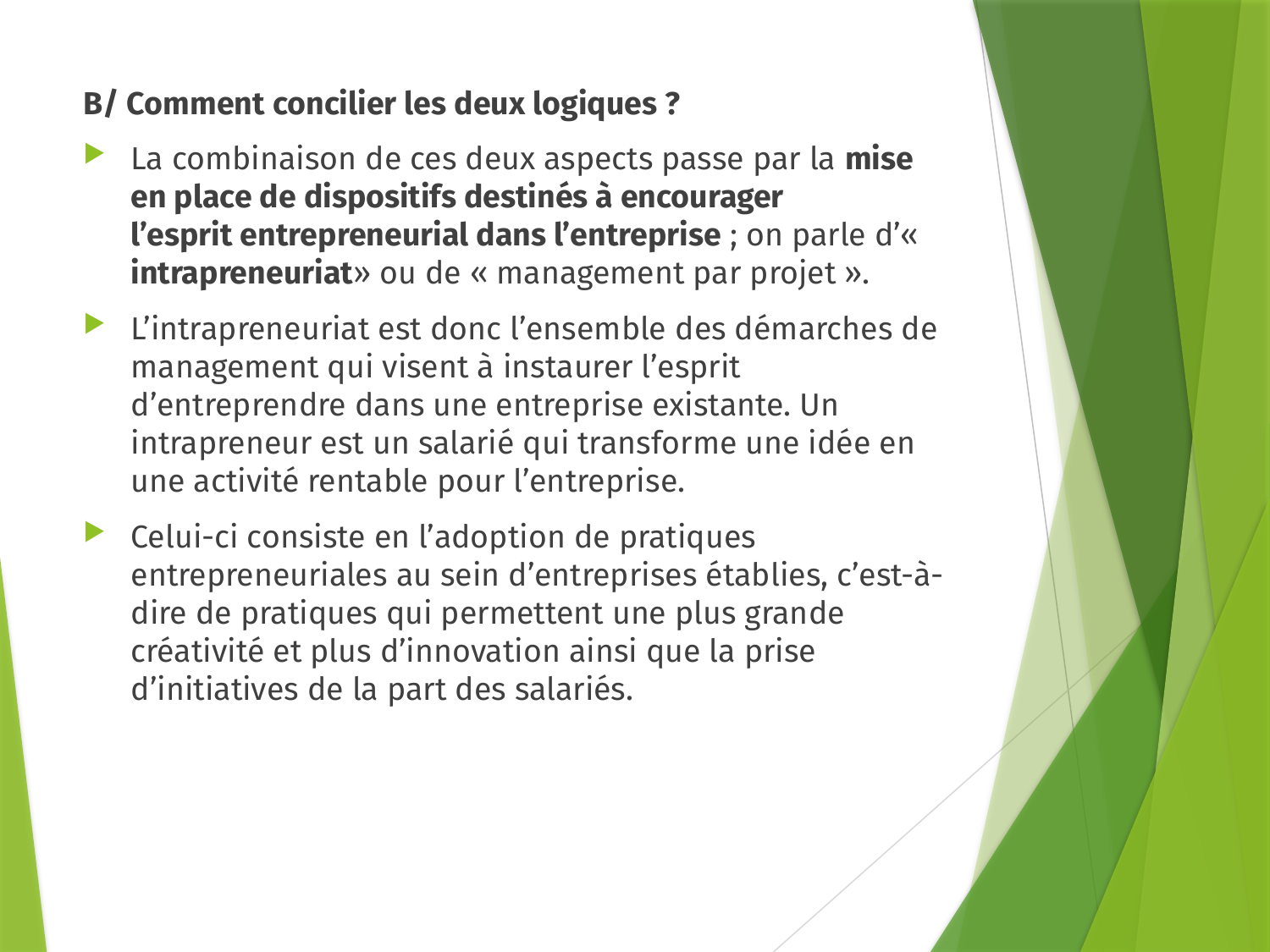

B/ Comment concilier les deux logiques ?
La combinaison de ces deux aspects passe par la mise en place de dispositifs destinés à encourager l’esprit entrepreneurial dans l’entreprise ; on parle d’« intrapreneuriat» ou de « management par projet ».
L’intrapreneuriat est donc l’ensemble des démarches de management qui visent à instaurer l’esprit d’entreprendre dans une entreprise existante. Un intrapreneur est un salarié qui transforme une idée en une activité rentable pour l’entreprise.
Celui-ci consiste en l’adoption de pratiques entrepreneuriales au sein d’entreprises établies, c’est-à-dire de pratiques qui permettent une plus grande créativité et plus d’innovation ainsi que la prise d’initiatives de la part des salariés.